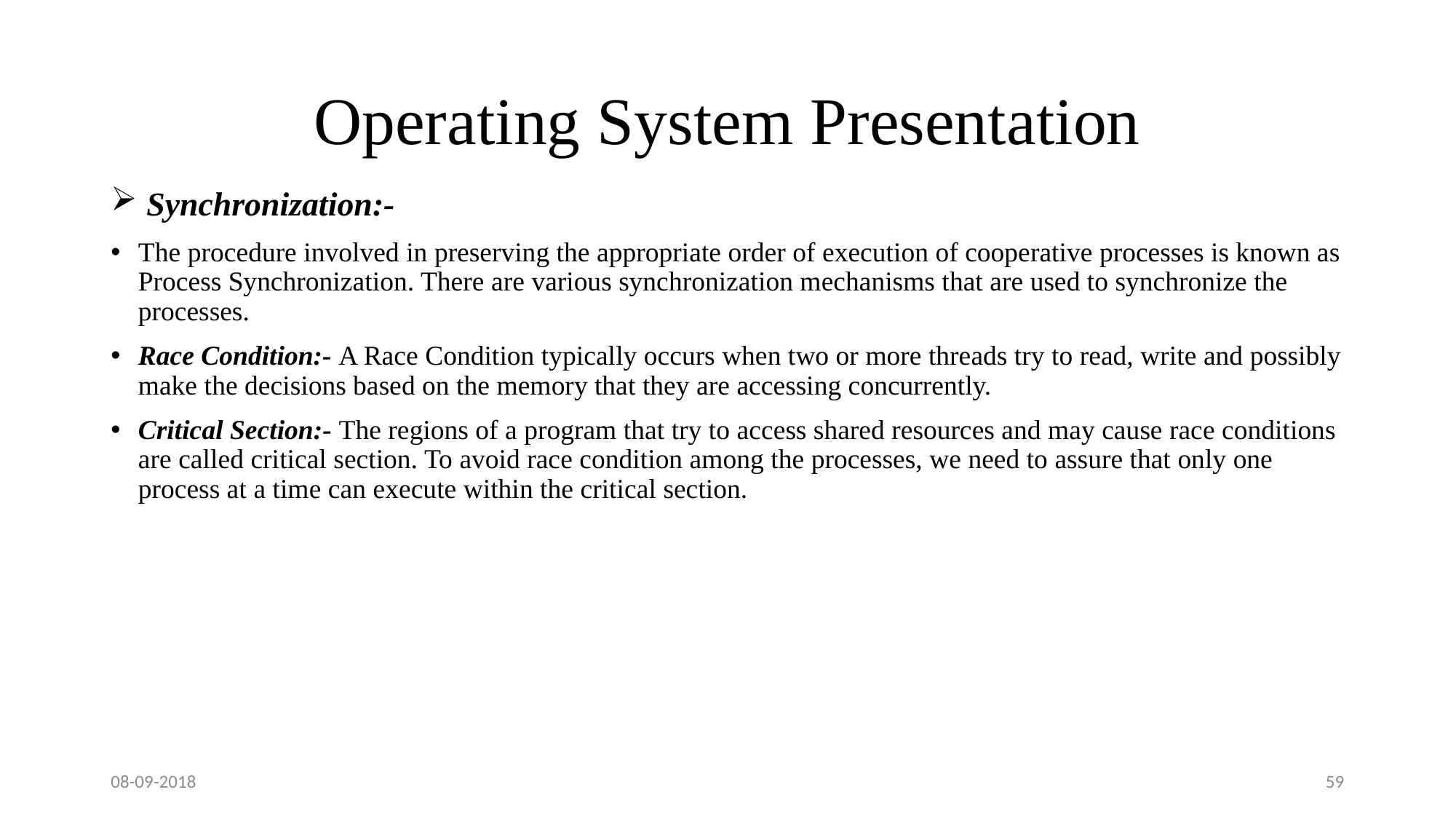

# Operating System Presentation
 Synchronization:-
The procedure involved in preserving the appropriate order of execution of cooperative processes is known as Process Synchronization. There are various synchronization mechanisms that are used to synchronize the processes.
Race Condition:- A Race Condition typically occurs when two or more threads try to read, write and possibly make the decisions based on the memory that they are accessing concurrently.
Critical Section:- The regions of a program that try to access shared resources and may cause race conditions are called critical section. To avoid race condition among the processes, we need to assure that only one process at a time can execute within the critical section.
08-09-2018
59